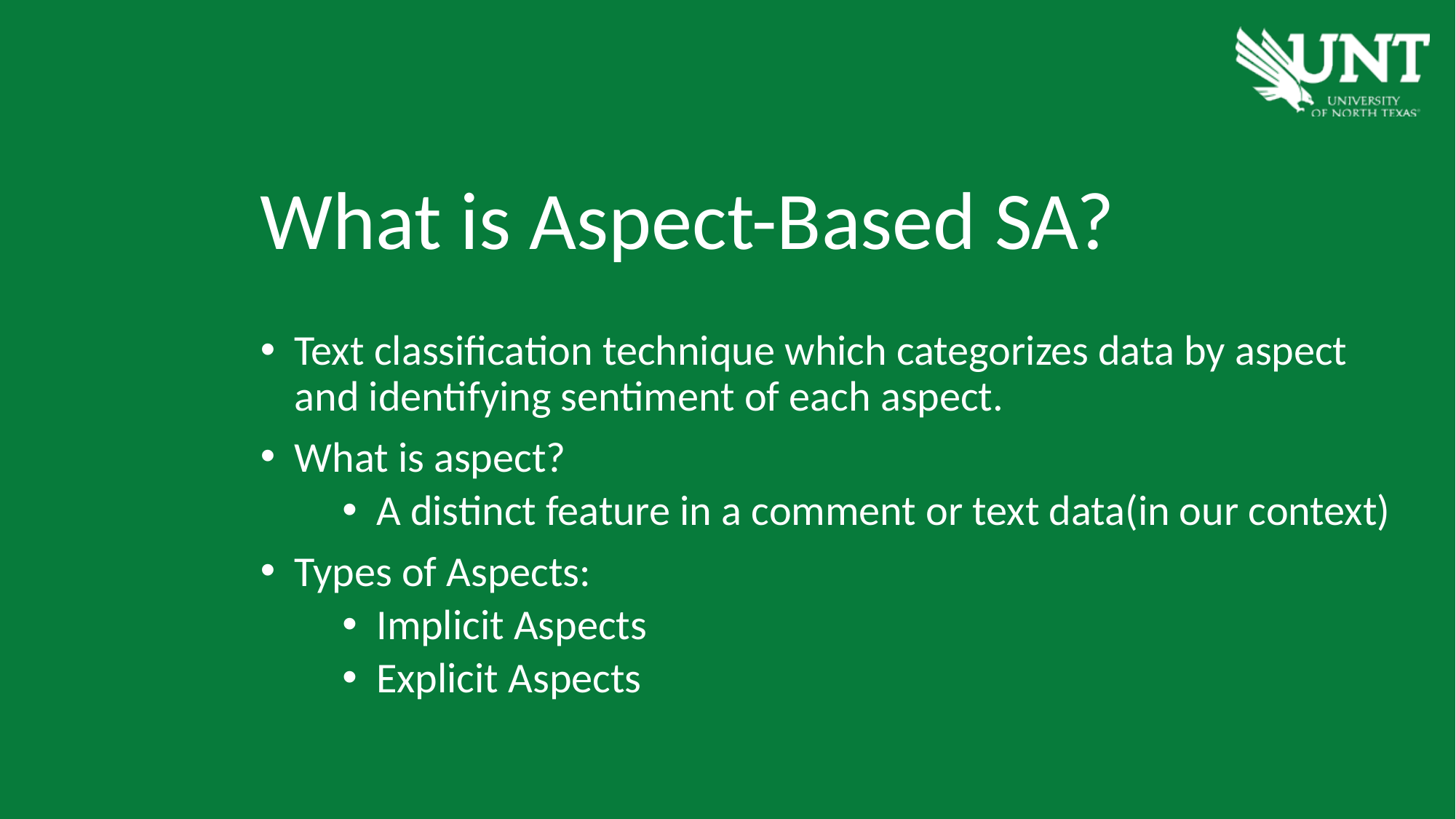

What is Aspect-Based SA?
Text classification technique which categorizes data by aspect and identifying sentiment of each aspect.
What is aspect?
A distinct feature in a comment or text data(in our context)
Types of Aspects:
Implicit Aspects
Explicit Aspects